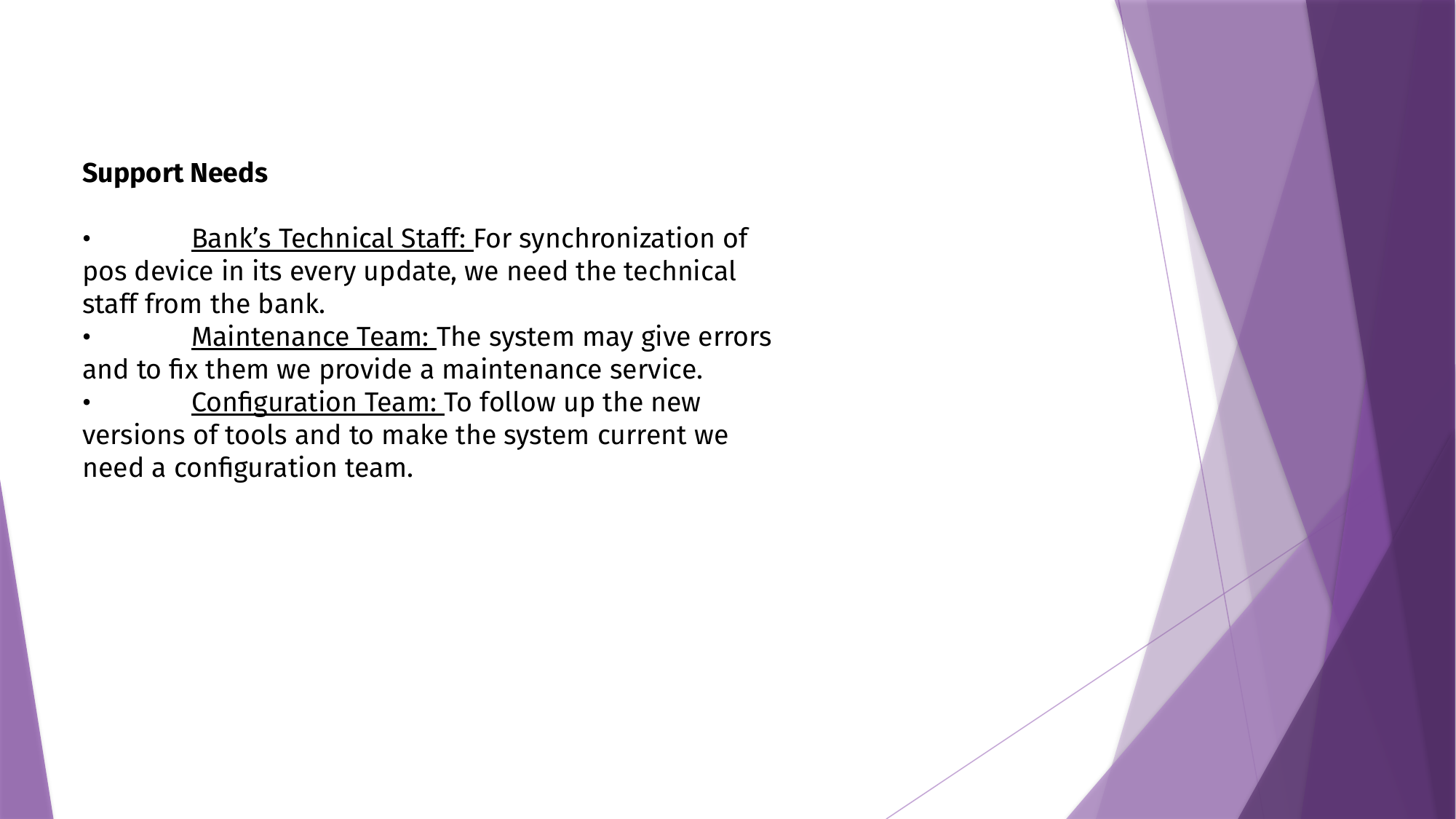

Support Needs

•	Bank’s Technical Staff: For synchronization of pos device in its every update, we need the technical staff from the bank.
•	Maintenance Team: The system may give errors and to fix them we provide a maintenance service.
•	Configuration Team: To follow up the new versions of tools and to make the system current we need a configuration team.